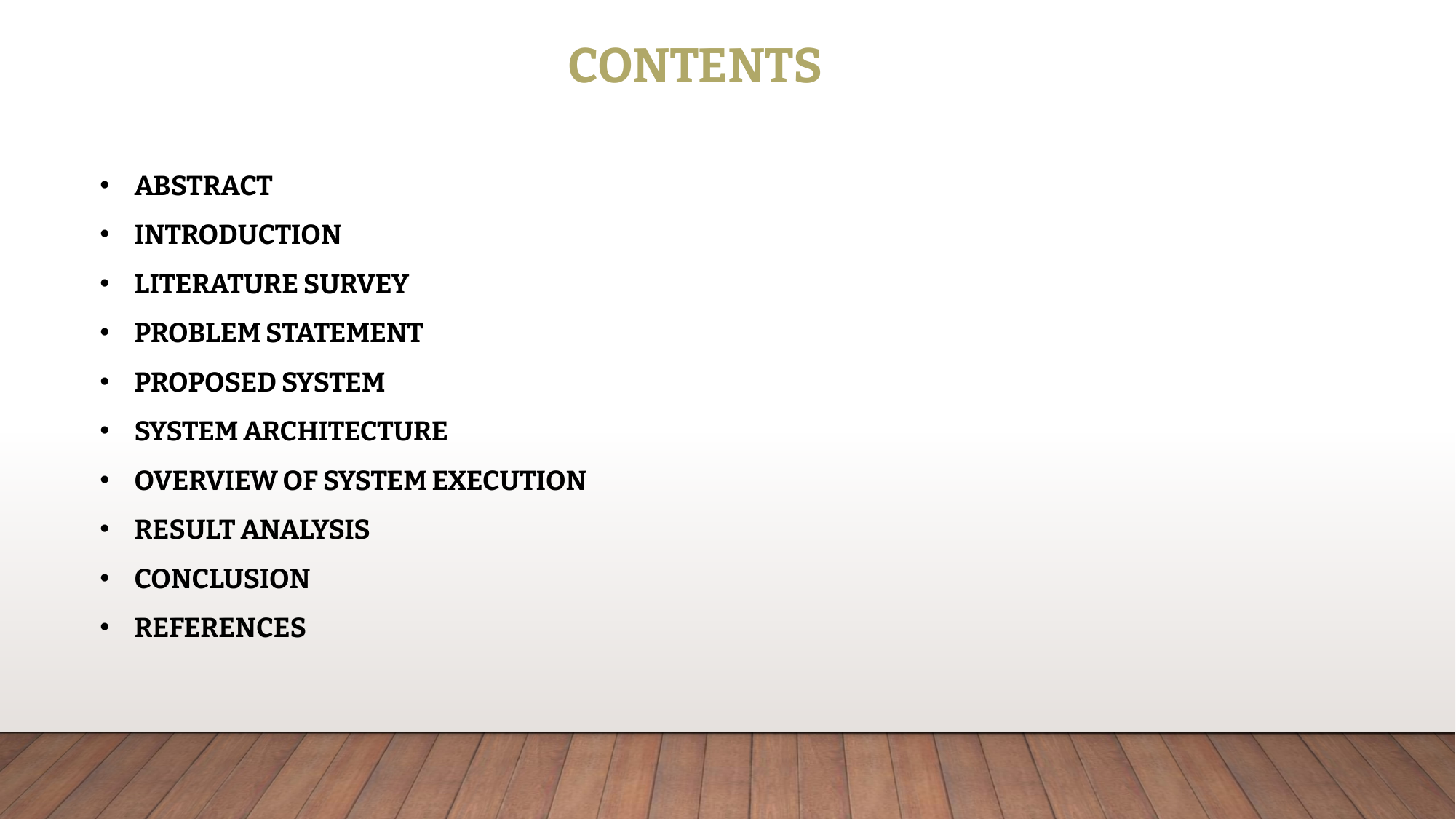

CONTENTS
ABSTRACT
INTRODUCTION
LITERATURE SURVEY
PROBLEM STATEMENT
PROPOSED SYSTEM
SYSTEM ARCHITECTURE
OVERVIEW OF SYSTEM EXECUTION
RESULT ANALYSIS
CONCLUSION
REFERENCES